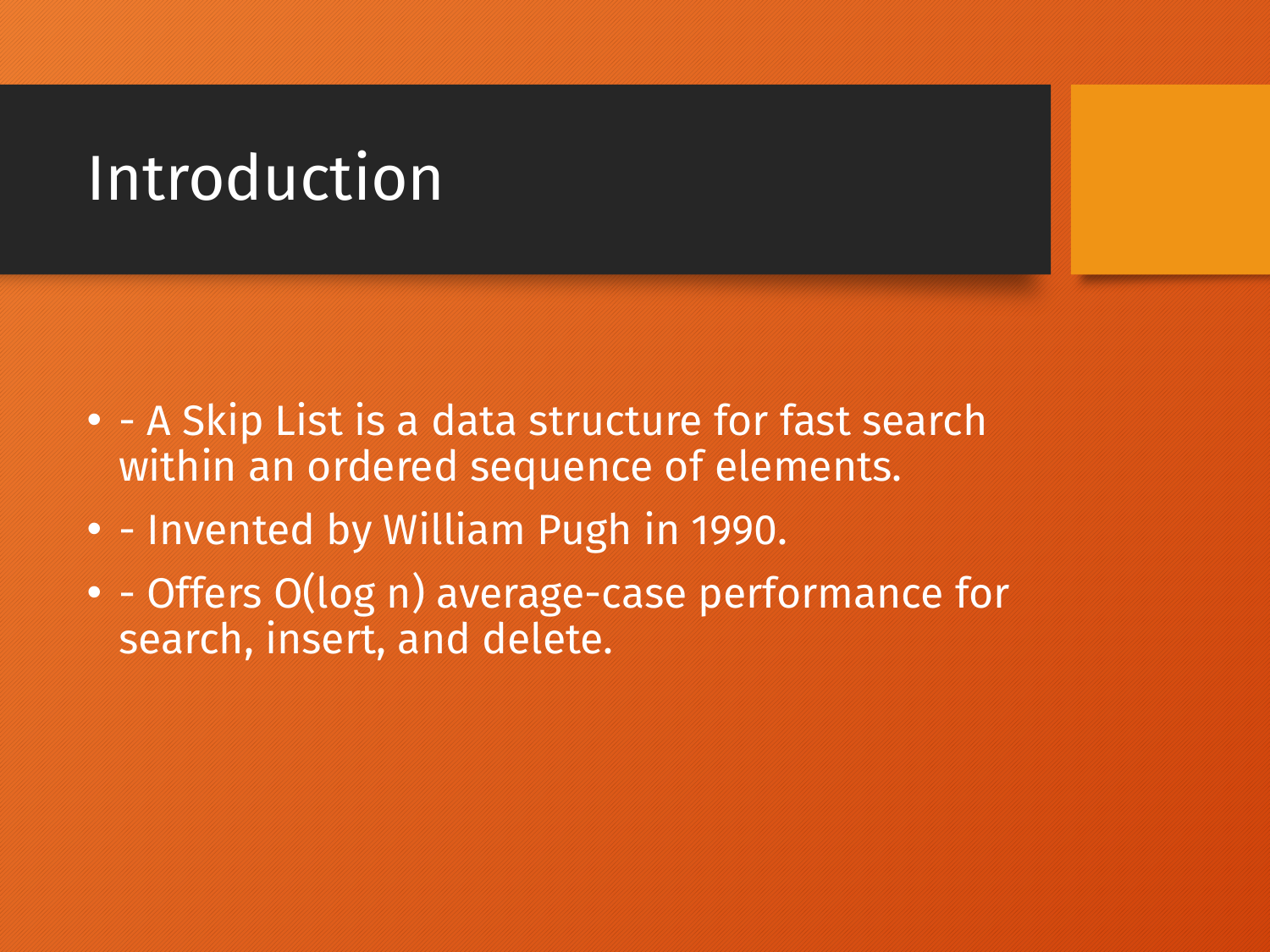

# Introduction

- A Skip List is a data structure for fast search within an ordered sequence of elements.
- Invented by William Pugh in 1990.
- Offers O(log n) average-case performance for search, insert, and delete.